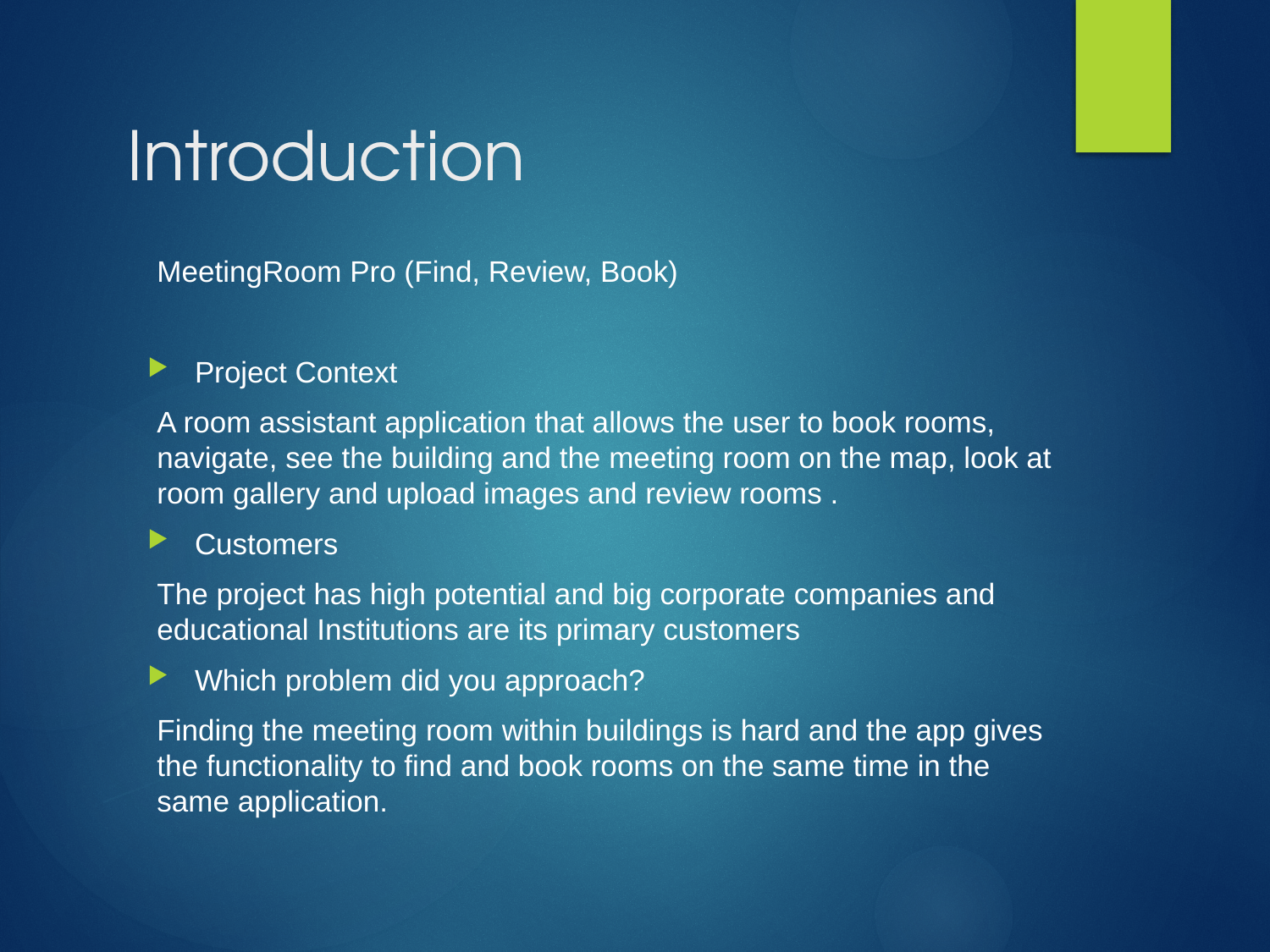

# Introduction
MeetingRoom Pro (Find, Review, Book)

Project Context
A room assistant application that allows the user to book rooms, navigate, see the building and the meeting room on the map, look at room gallery and upload images and review rooms .
Customers
The project has high potential and big corporate companies and educational Institutions are its primary customers
Which problem did you approach?
Finding the meeting room within buildings is hard and the app gives the functionality to find and book rooms on the same time in the same application.